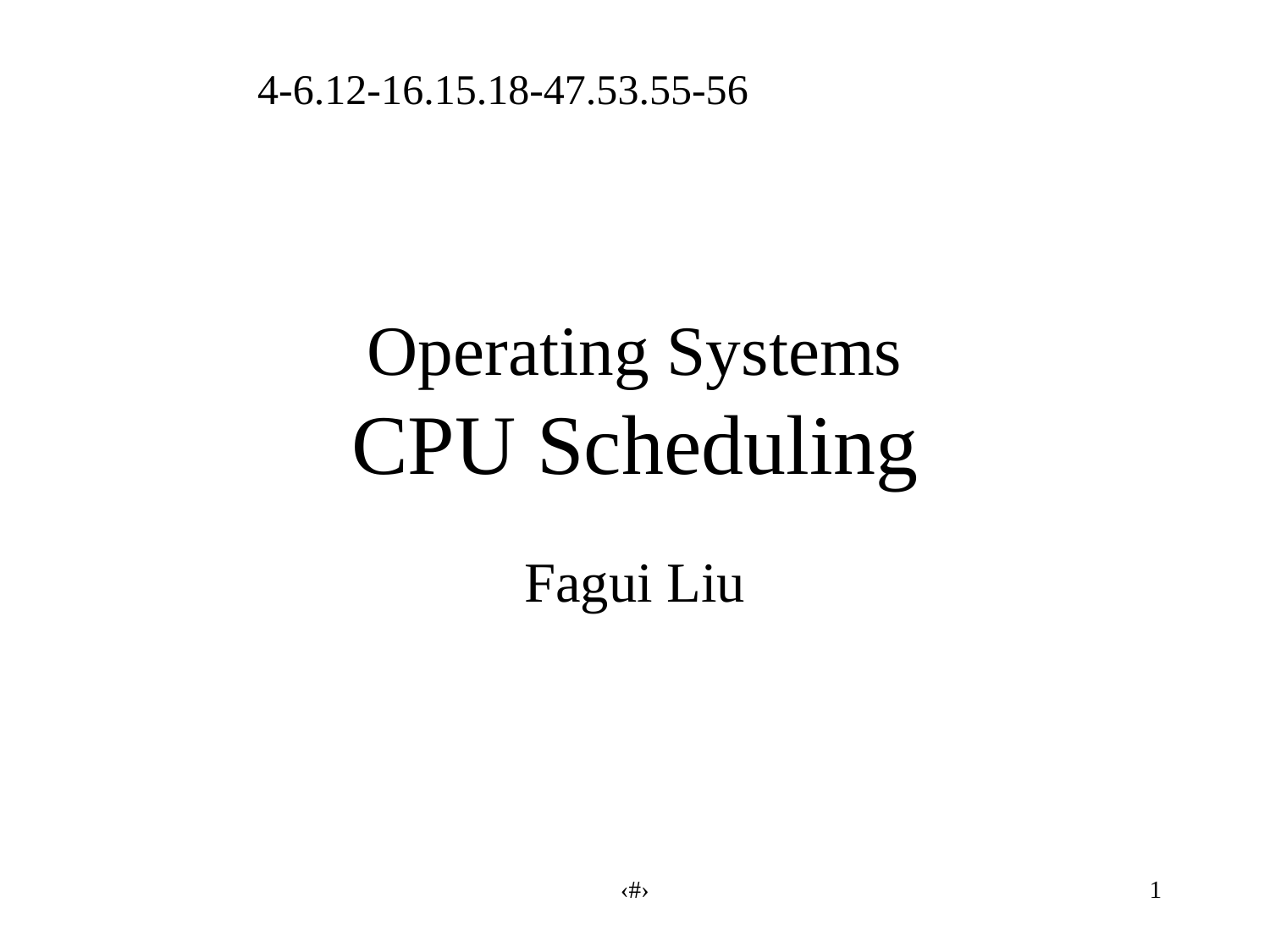

4-6.12-16.15.18-47.53.55-56
# Operating Systems CPU Scheduling
Fagui Liu

‹#›
1